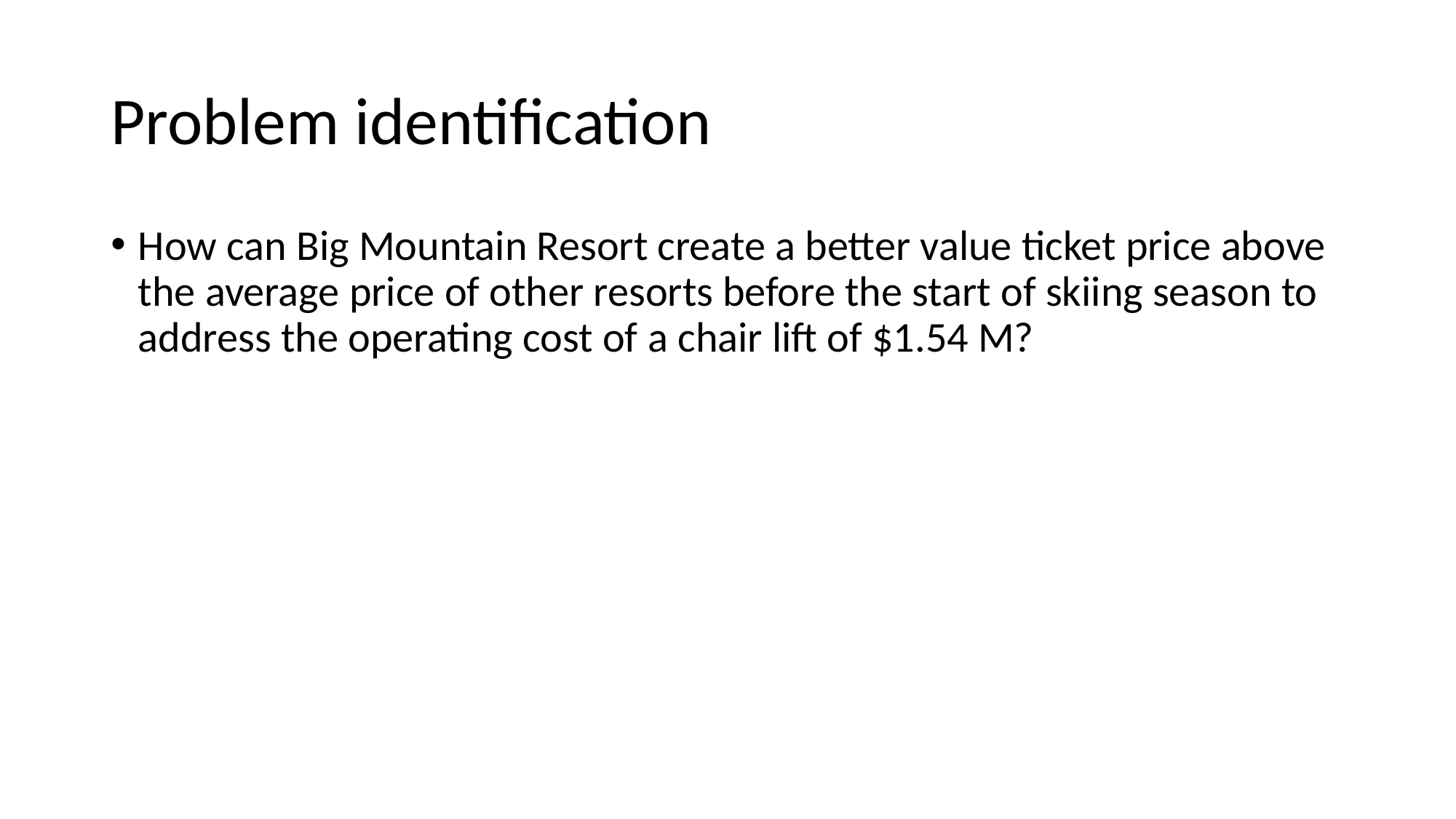

# Problem identification
How can Big Mountain Resort create a better value ticket price above the average price of other resorts before the start of skiing season to address the operating cost of a chair lift of $1.54 M?